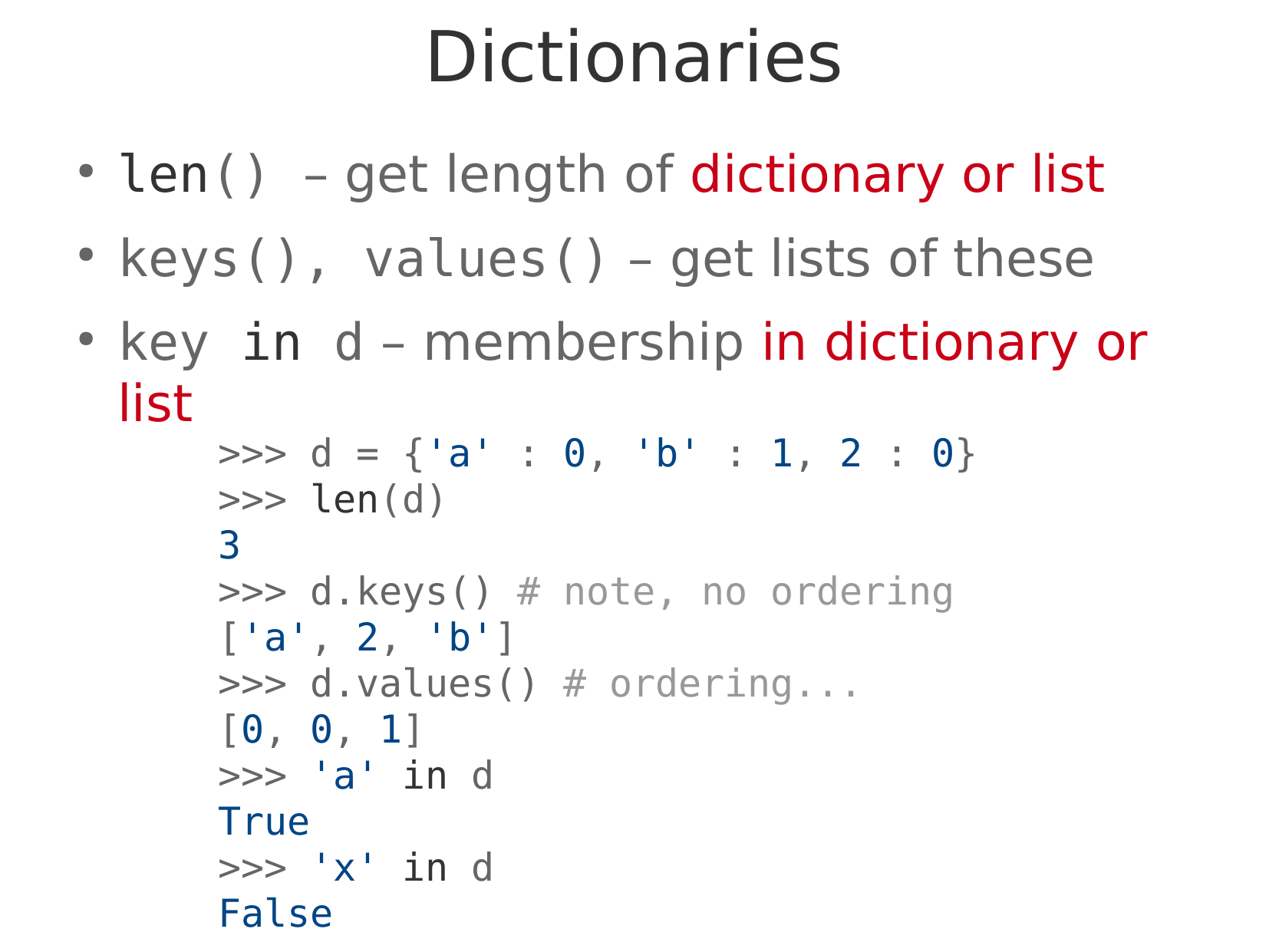

Dictionaries
len() – get length of dictionary or list
keys(), values() – get lists of these
key in d – membership in dictionary or list
>>> d = {'a' : 0, 'b' : 1, 2 : 0}
>>> len(d)
3
>>> d.keys() # note, no ordering
['a', 2, 'b']
>>> d.values() # ordering...
[0, 0, 1]
>>> 'a' in d
True
>>> 'x' in d
False